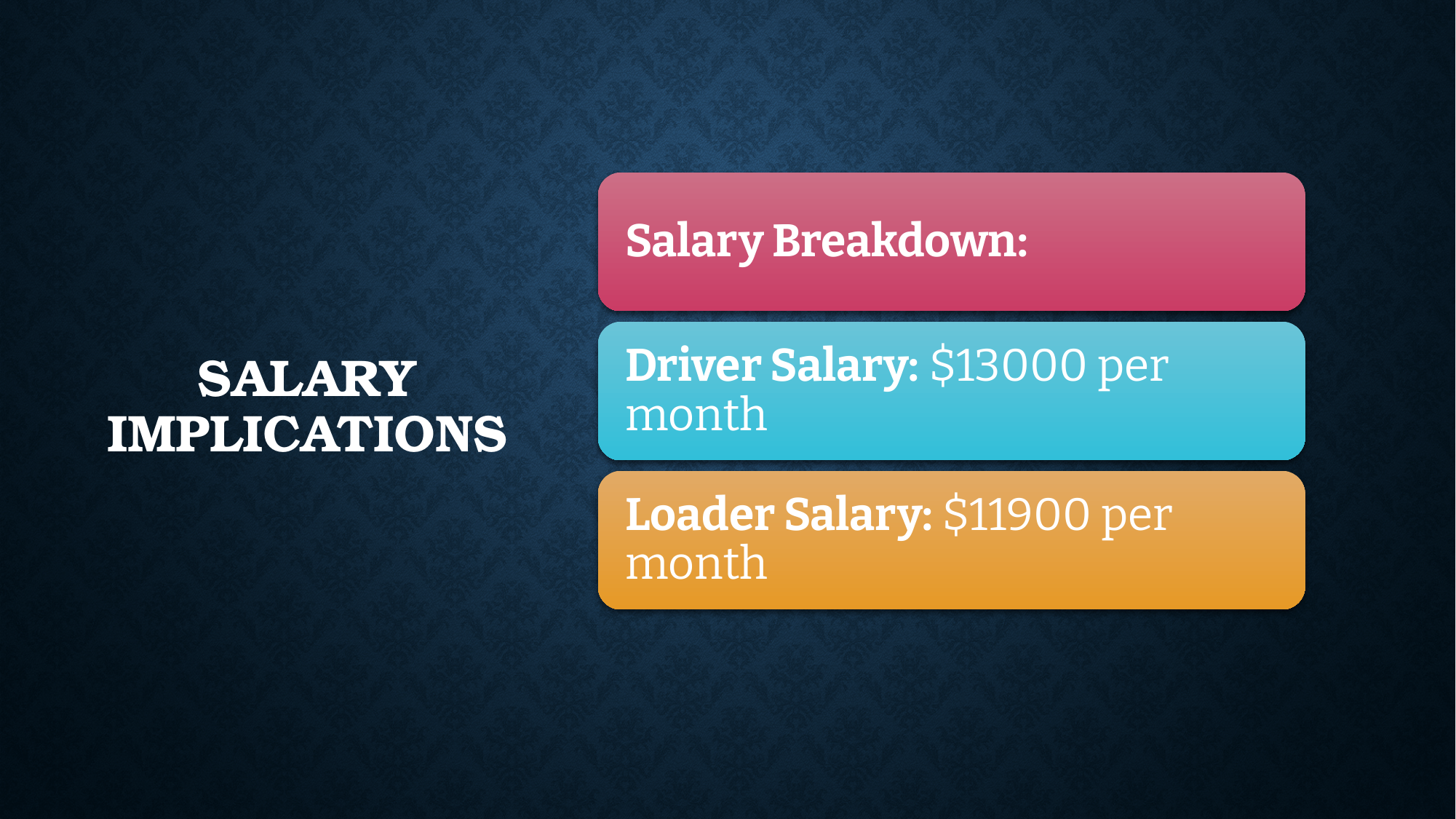

# Salary Implications
Salary Breakdown:
Driver Salary: $13000 per month
Loader Salary: $11900 per month